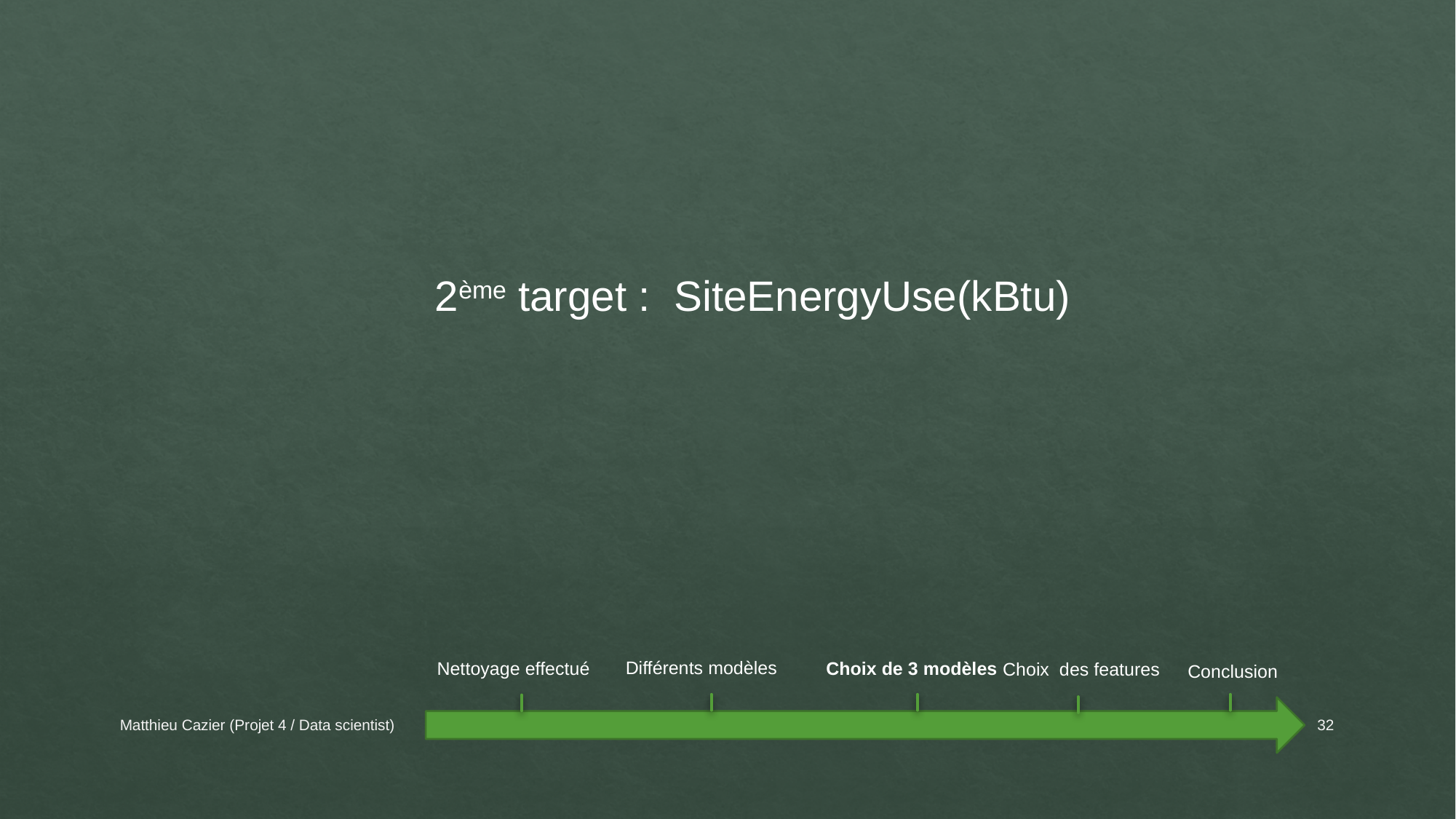

2ème target :  SiteEnergyUse(kBtu)
Différents modèles
Nettoyage effectué
Choix de 3 modèles
Conclusion

Choix  des features
Matthieu Cazier (Projet 4 / Data scientist)
32